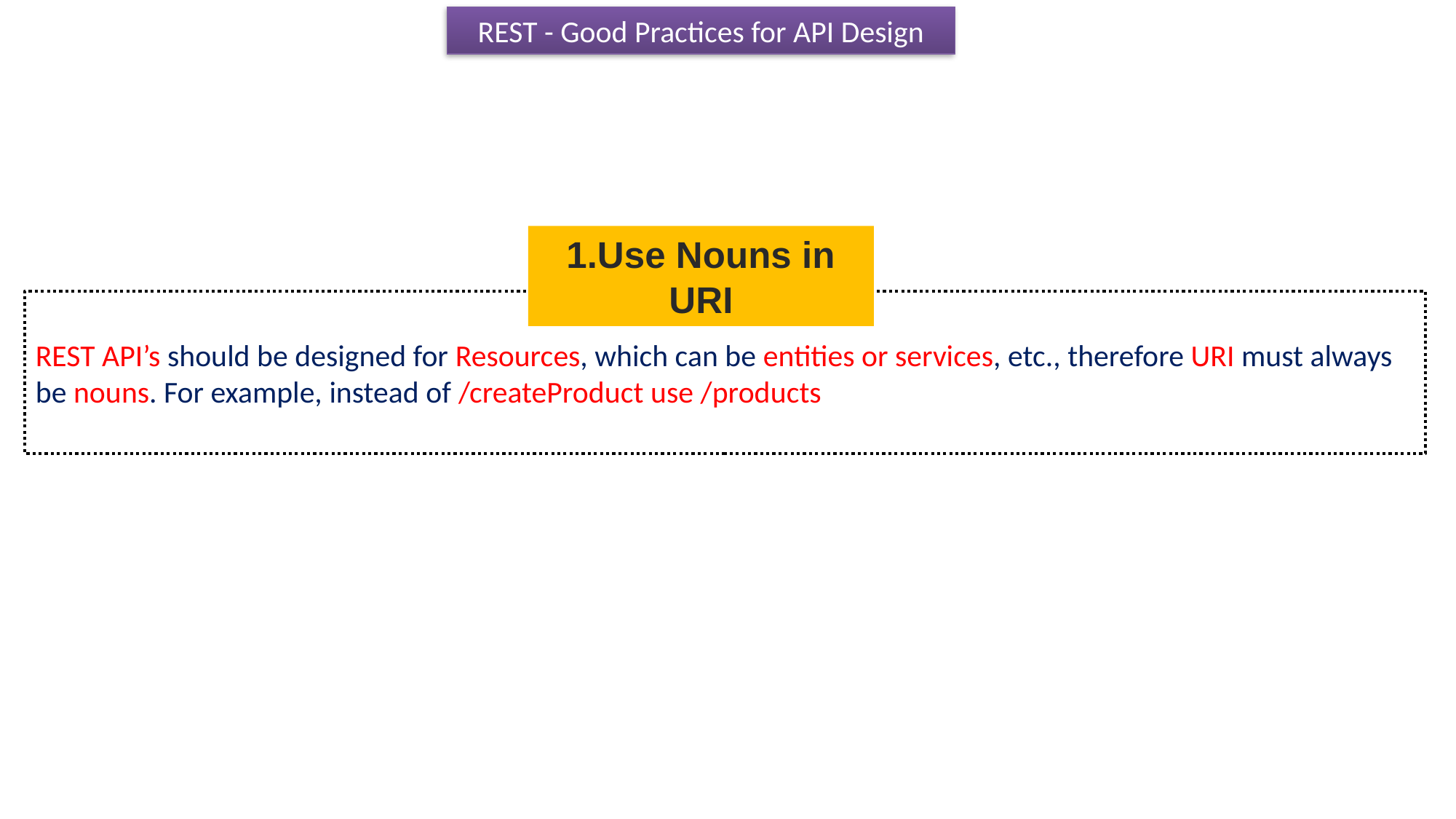

REST - Good Practices for API Design

1.Use Nouns in URI
REST API’s should be designed for Resources, which can be entities or services, etc., therefore URI must always be nouns. For example, instead of /createProduct use /products